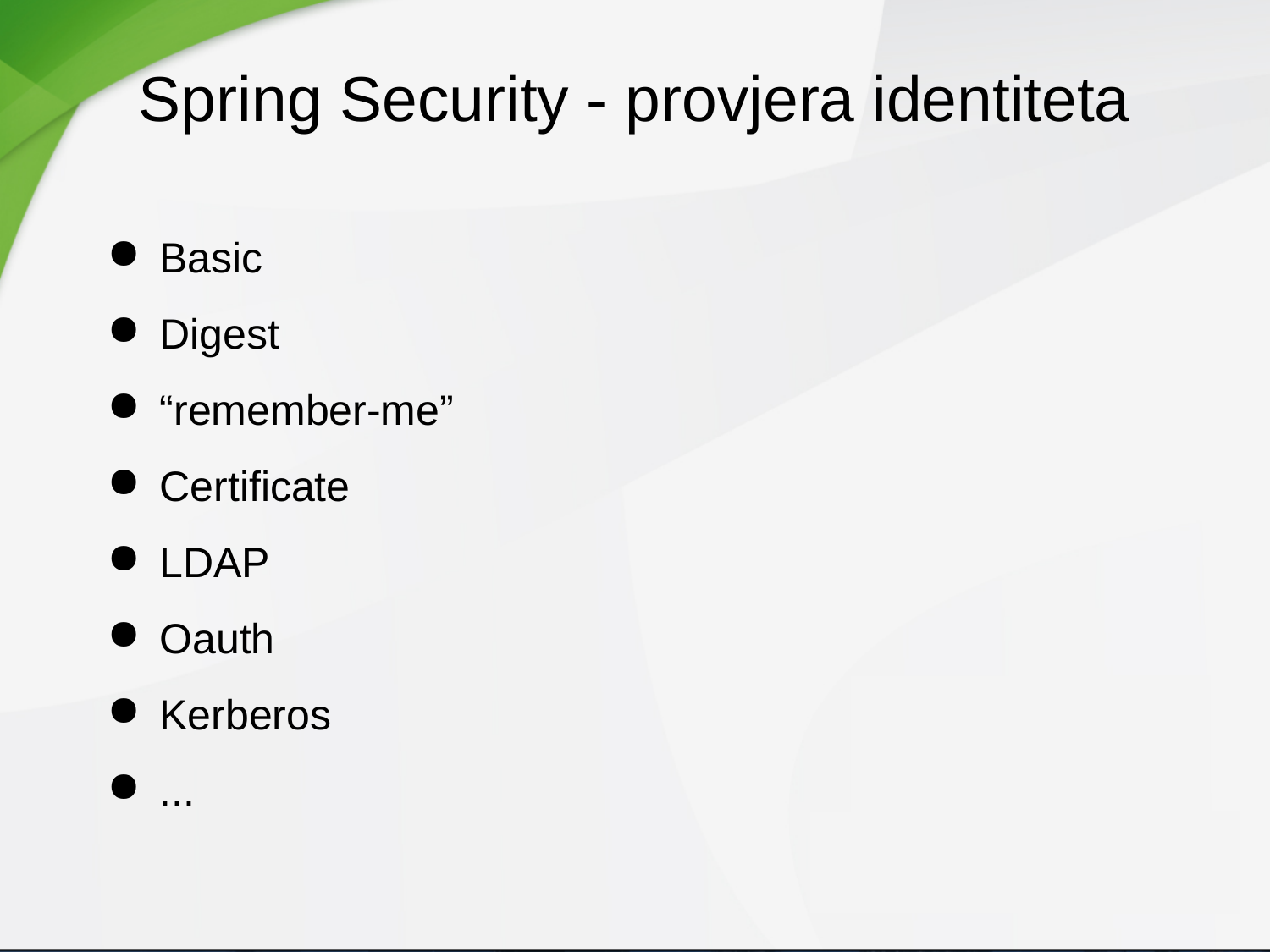

Spring Security - provjera identiteta
Basic
Digest
“remember-me”
Certificate
LDAP
Oauth
Kerberos
...